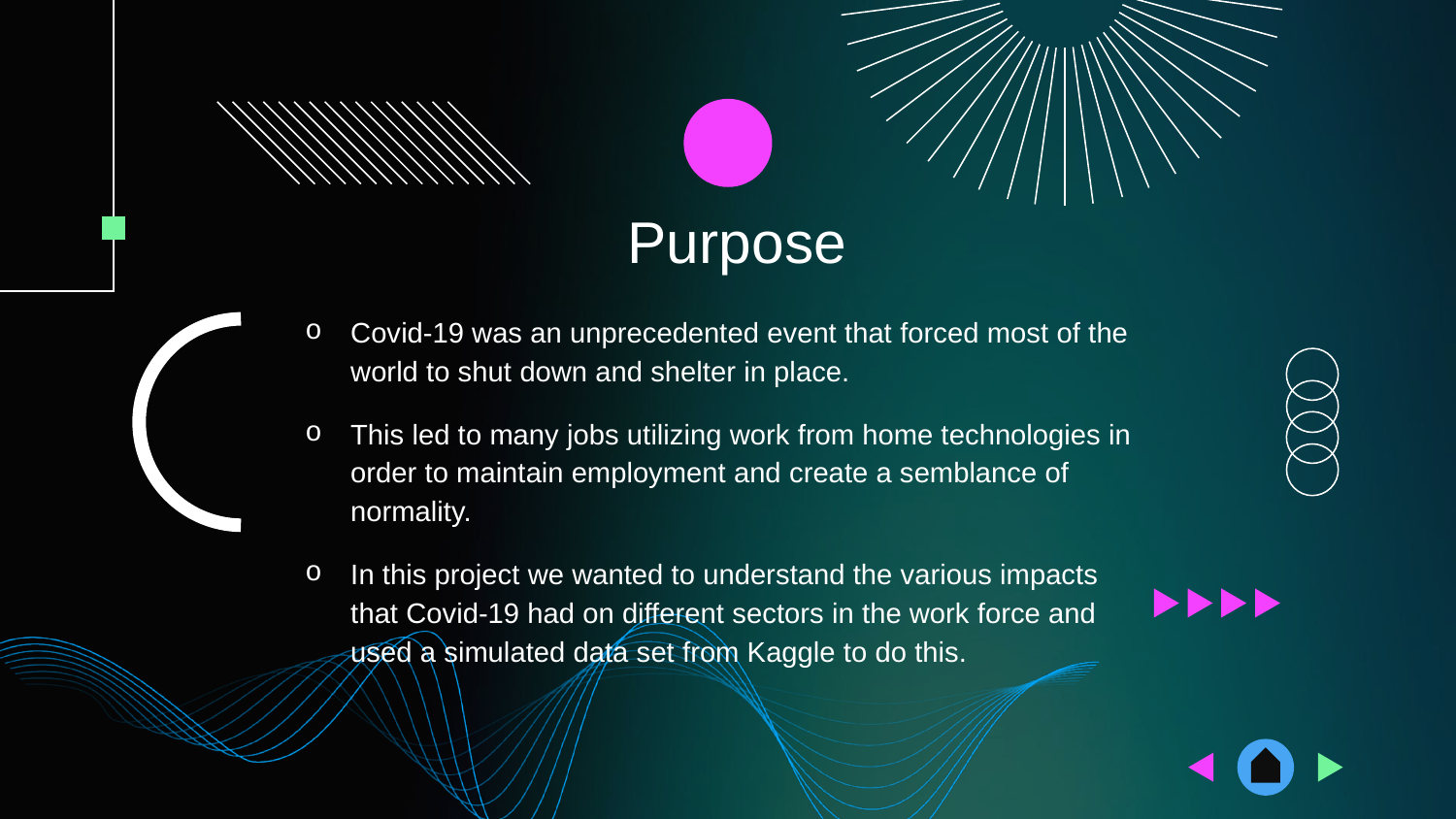

# Purpose
Covid-19 was an unprecedented event that forced most of the world to shut down and shelter in place.
This led to many jobs utilizing work from home technologies in order to maintain employment and create a semblance of normality.
In this project we wanted to understand the various impacts that Covid-19 had on different sectors in the work force and used a simulated data set from Kaggle to do this.